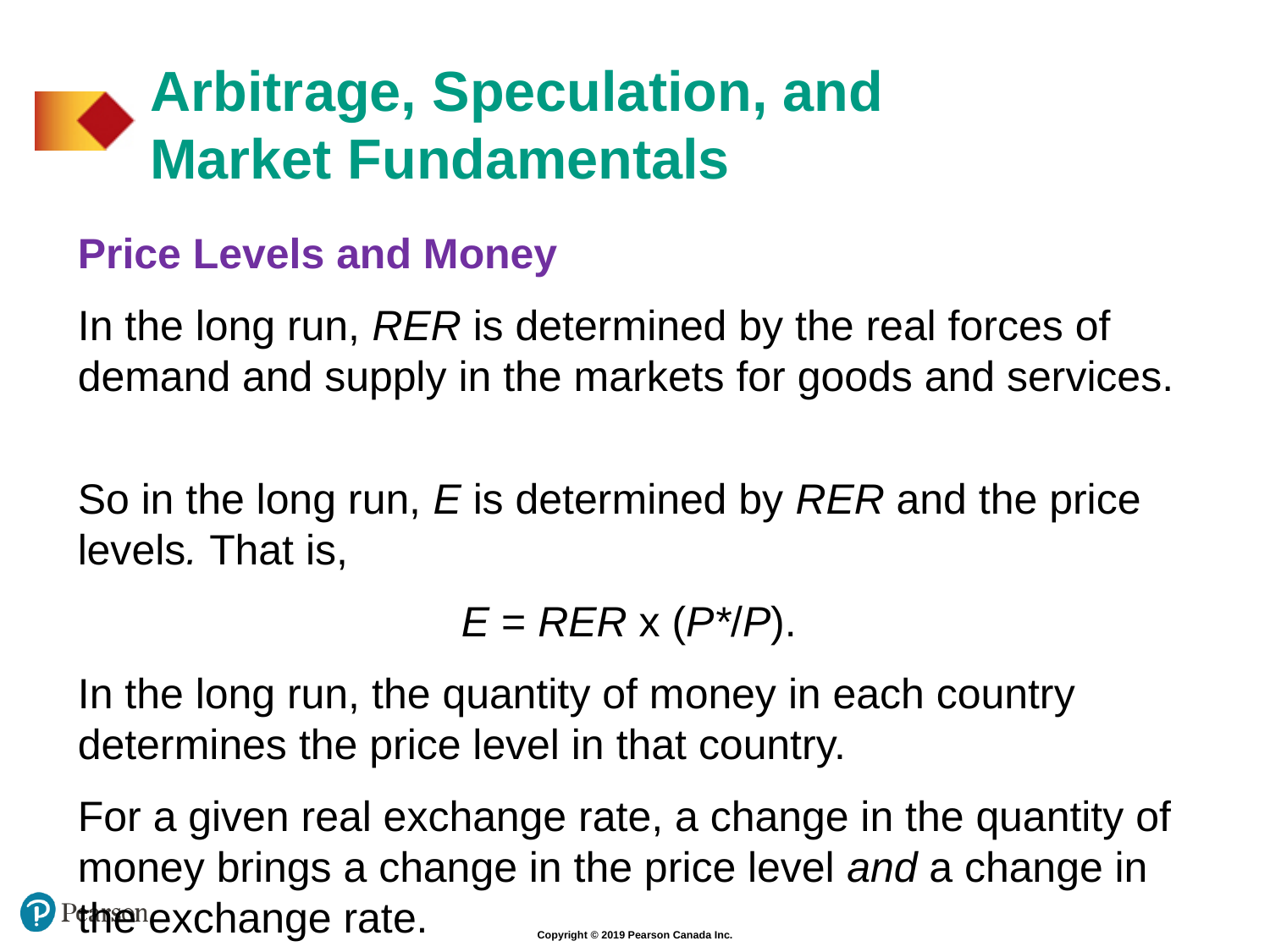

# Arbitrage, Speculation, and Market Fundamentals
Price Levels and Money
In the long run, RER is determined by the real forces of demand and supply in the markets for goods and services.
So in the long run, E is determined by RER and the price levels. That is,
E = RER x (P*/P).
In the long run, the quantity of money in each country determines the price level in that country.
For a given real exchange rate, a change in the quantity of money brings a change in the price level and a change in the exchange rate.